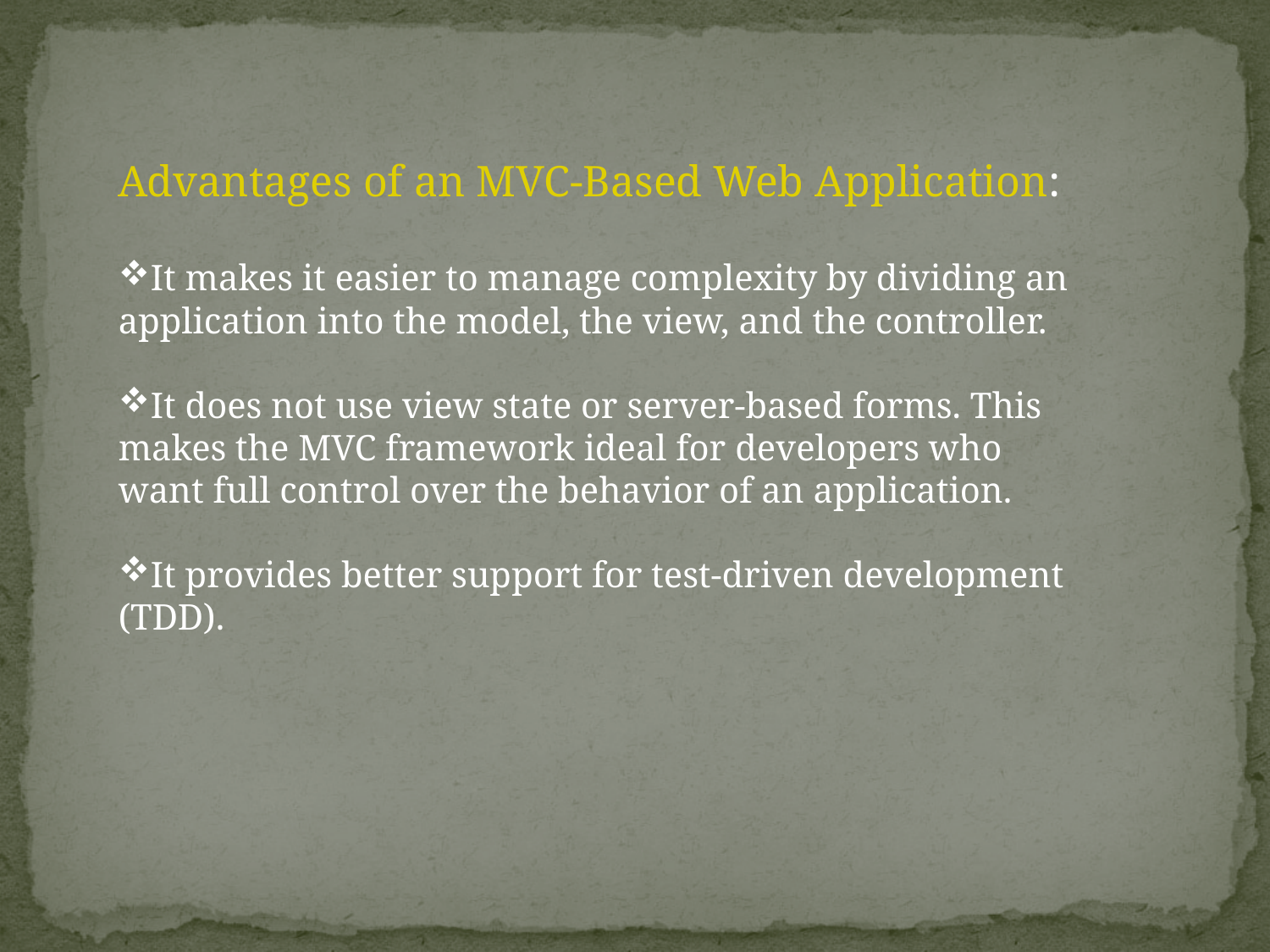

Advantages of an MVC-Based Web Application:

It makes it easier to manage complexity by dividing an application into the model, the view, and the controller.

It does not use view state or server-based forms. This makes the MVC framework ideal for developers who want full control over the behavior of an application.

It provides better support for test-driven development (TDD).